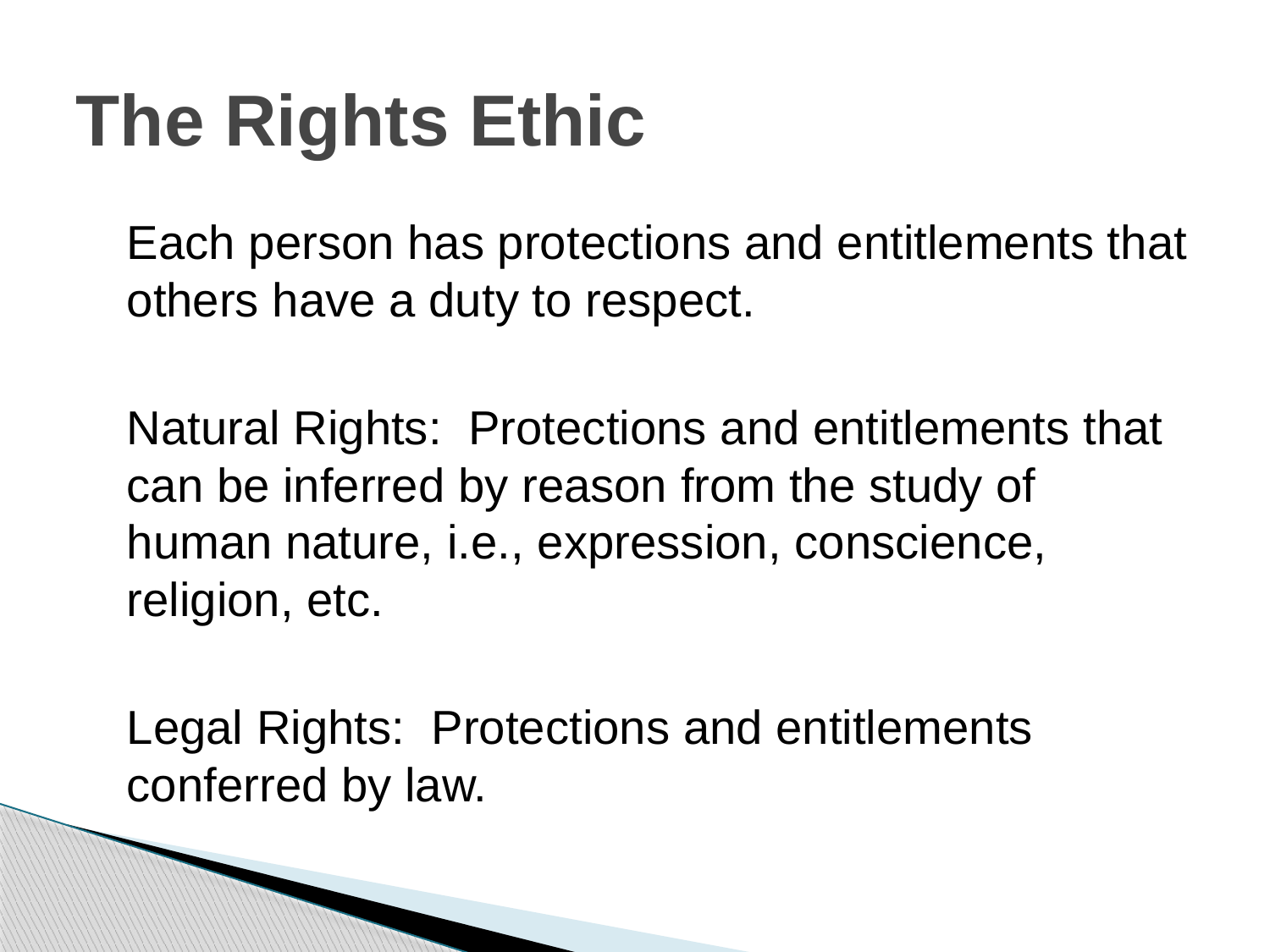

# The Rights Ethic
	Each person has protections and entitlements that others have a duty to respect.

	Natural Rights:  Protections and entitlements that can be inferred by reason from the study of human nature, i.e., expression, conscience, religion, etc.

	Legal Rights:  Protections and entitlements conferred by law.